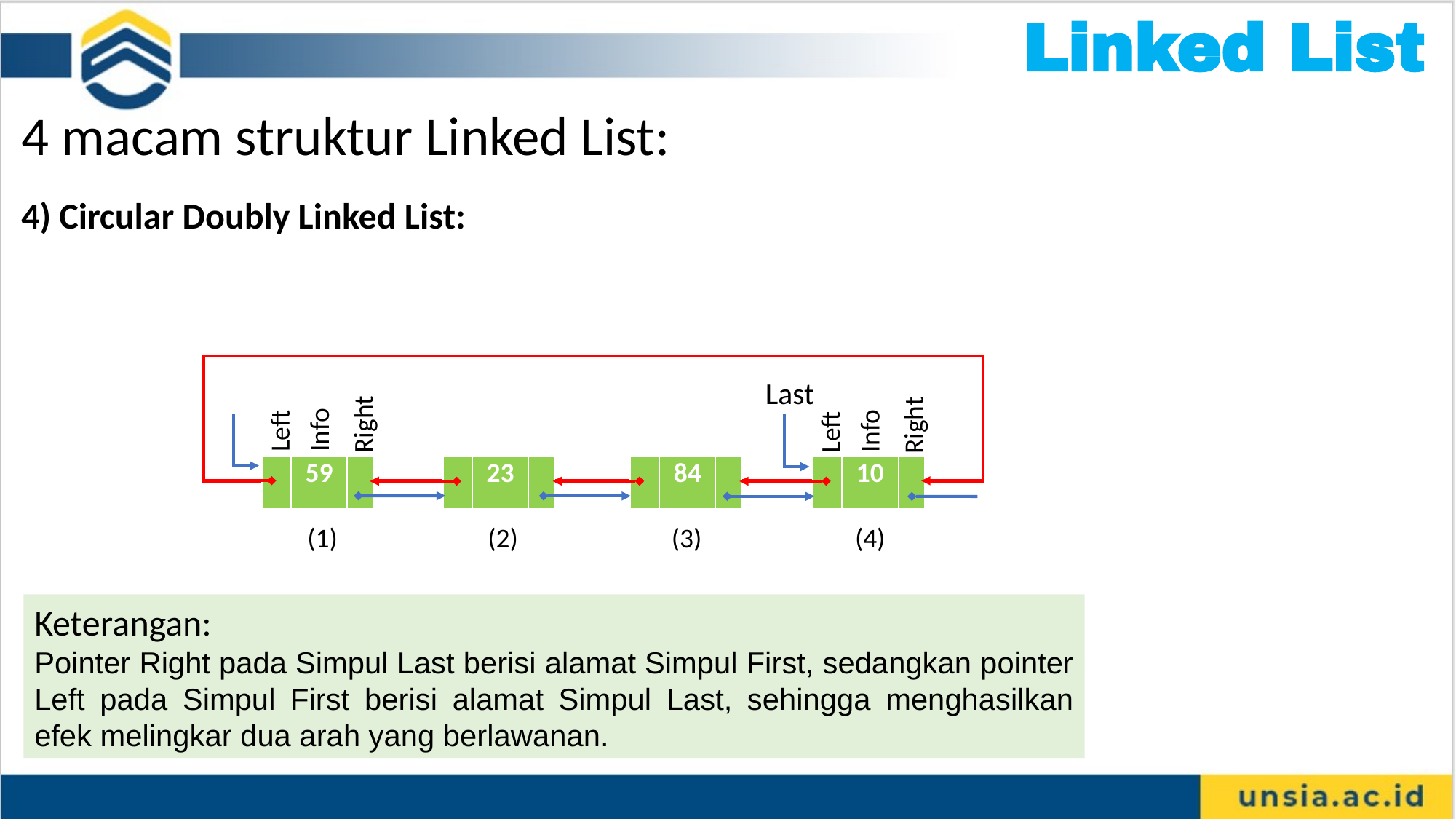

# Linked List
4 macam struktur Linked List:
4) Circular Doubly Linked List:

Last
Right
Right
Info
Info
Left
Left
|  | 59 |  |
| --- | --- | --- |
|  | 23 |  |
| --- | --- | --- |
|  | 84 |  |
| --- | --- | --- |
|  | 10 |  |
| --- | --- | --- |
(1)
(2)
(3)
(4)
Keterangan:
Pointer Right pada Simpul Last berisi alamat Simpul First, sedangkan pointer Left pada Simpul First berisi alamat Simpul Last, sehingga menghasilkan efek melingkar dua arah yang berlawanan.